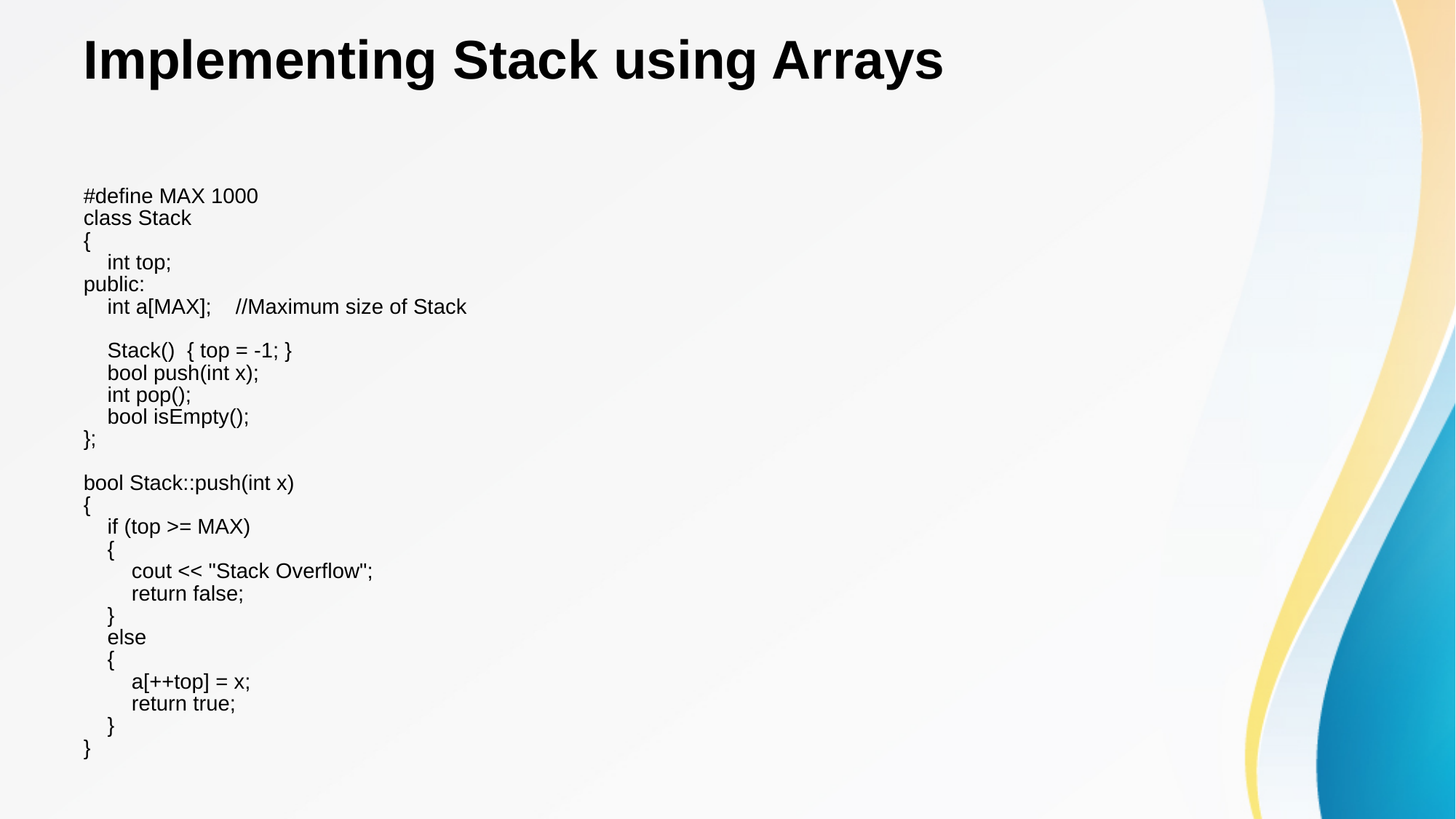

# Implementing Stack using Arrays

#define MAX 1000
class Stack
{
    int top;
public:
    int a[MAX];    //Maximum size of Stack

    Stack()  { top = -1; }
    bool push(int x);
    int pop();
    bool isEmpty();
};

bool Stack::push(int x)
{
    if (top >= MAX)
    {
        cout << "Stack Overflow";
        return false;
    }
    else
    {
        a[++top] = x;
        return true;
    }
}